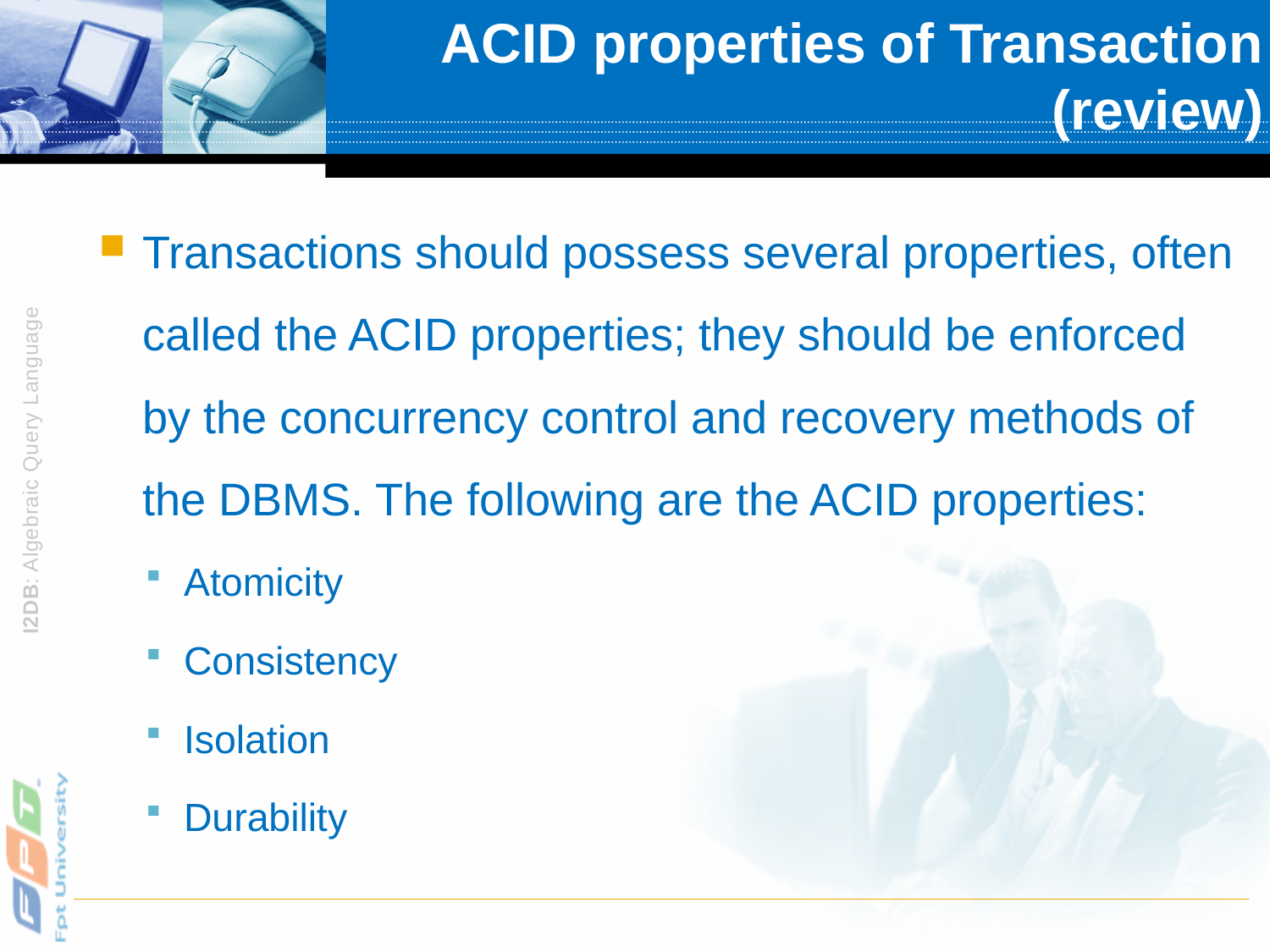

# ACID properties of Transaction (review)
Transactions should possess several properties, often called the ACID properties; they should be enforced by the concurrency control and recovery methods of the DBMS. The following are the ACID properties:
Atomicity
Consistency
Isolation
Durability